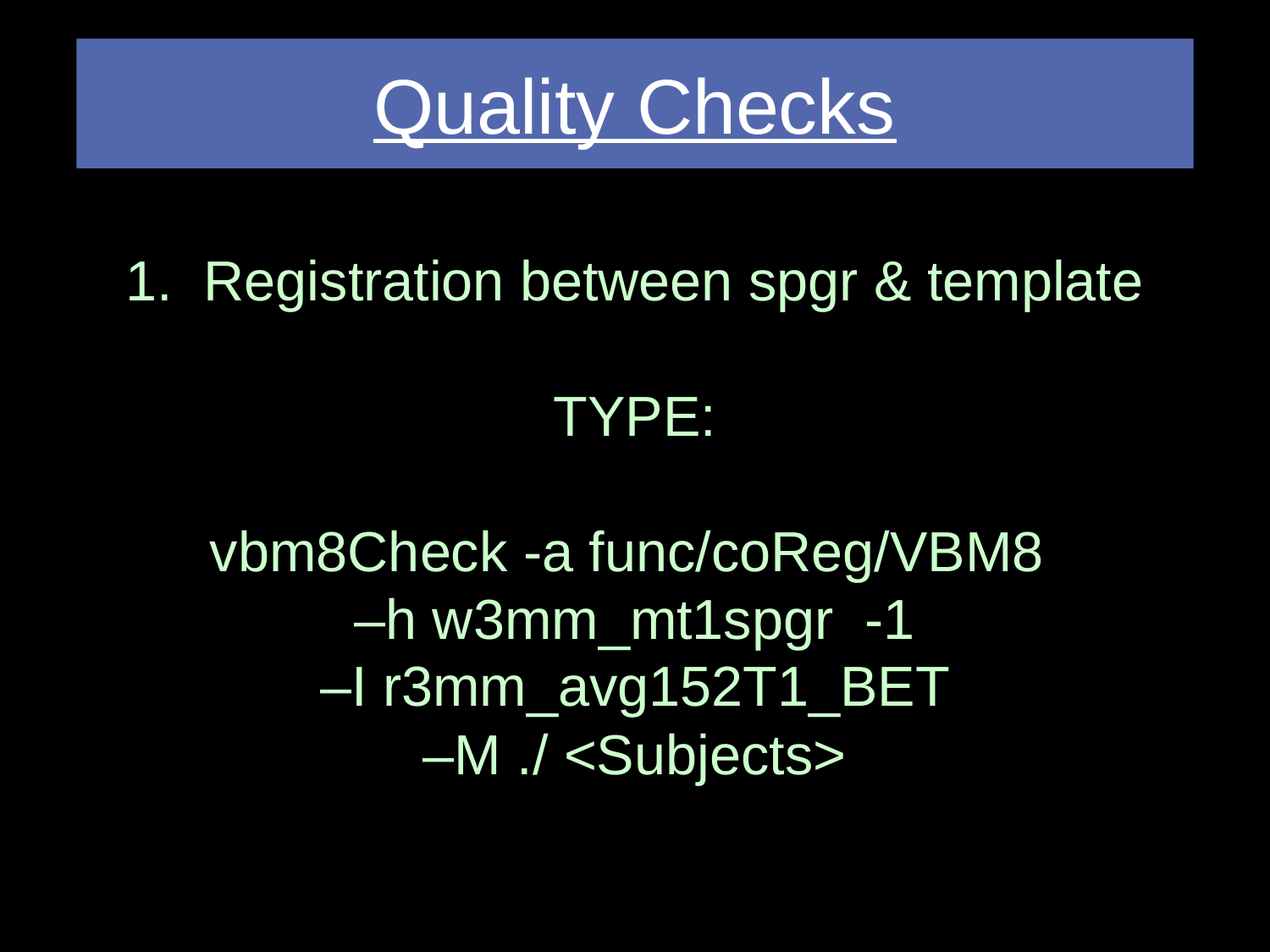

Quality Checks
1.  Registration between spgr & template

TYPE:

vbm8Check -a func/coReg/VBM8
–h w3mm_mt1spgr  -1
 –I r3mm_avg152T1_BET
–M ./ <Subjects>